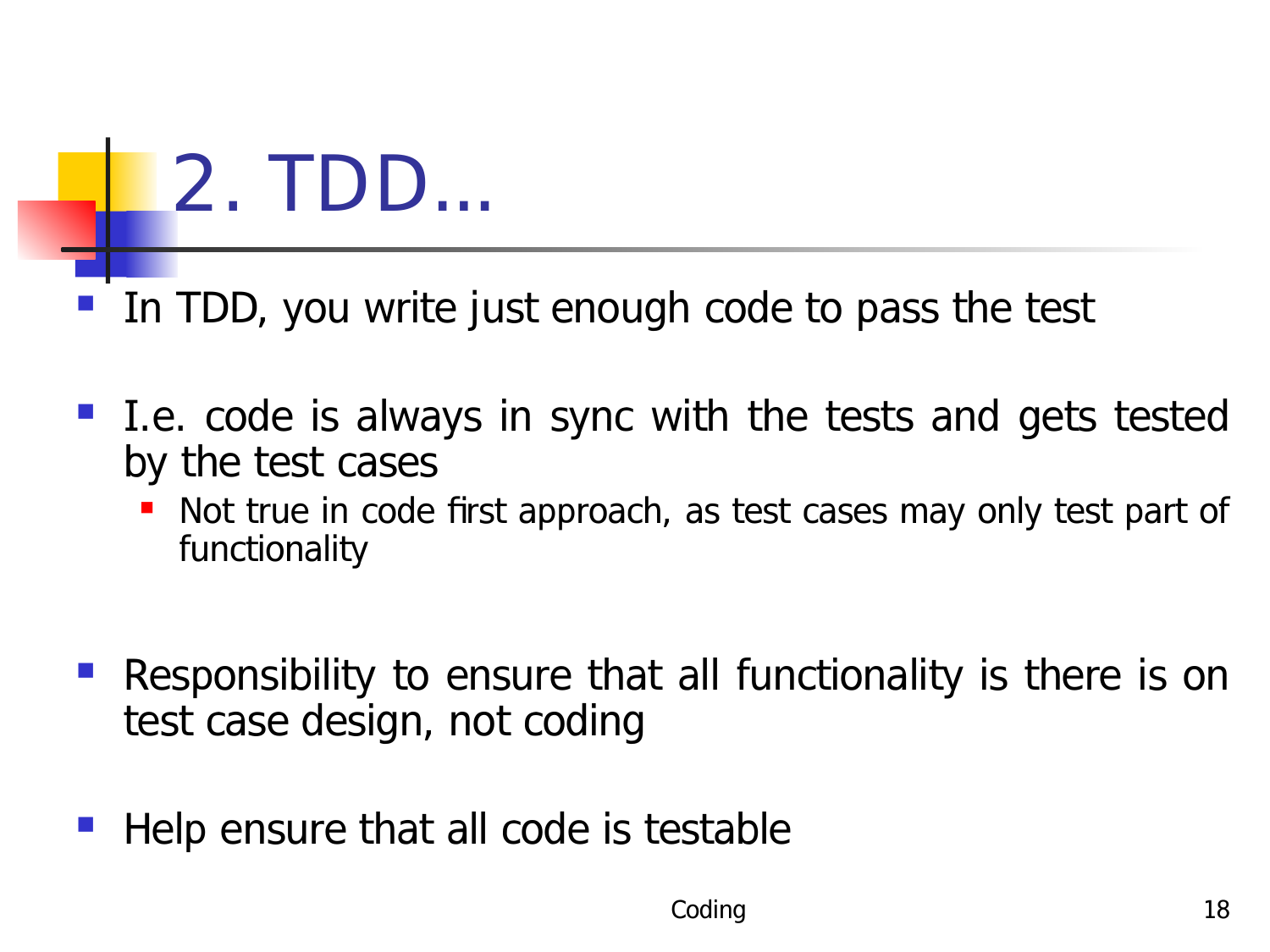

# 2. TDD…
In TDD, you write just enough code to pass the test

I.e. code is always in sync with the tests and gets tested by the test cases
Not true in code first approach, as test cases may only test part of functionality

Responsibility to ensure that all functionality is there is on test case design, not coding

Help ensure that all code is testable
Coding
18